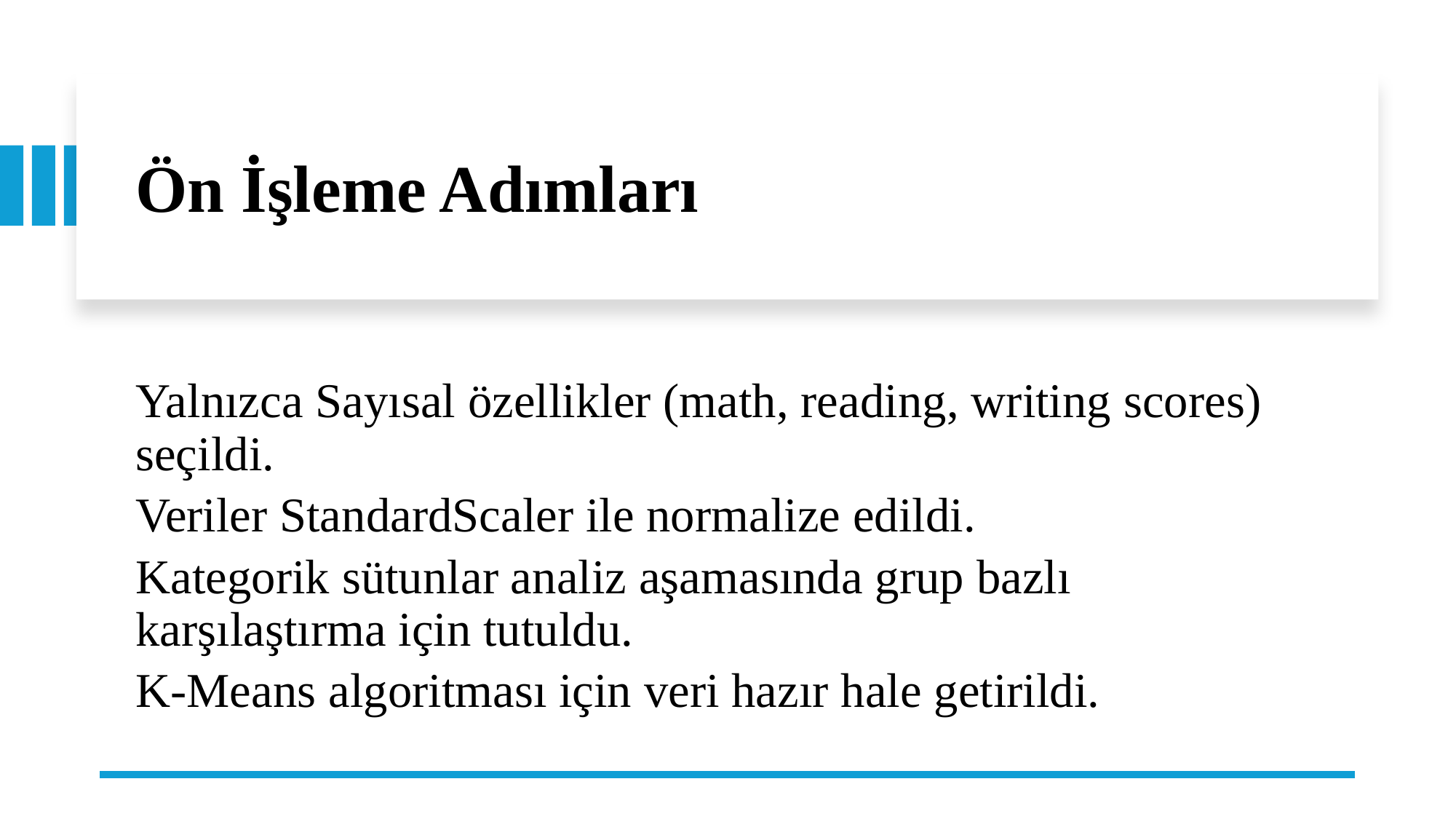

# Ön İşleme Adımları

Yalnızca Sayısal özellikler (math, reading, writing scores) seçildi.
Veriler StandardScaler ile normalize edildi.
Kategorik sütunlar analiz aşamasında grup bazlı karşılaştırma için tutuldu.
K-Means algoritması için veri hazır hale getirildi.